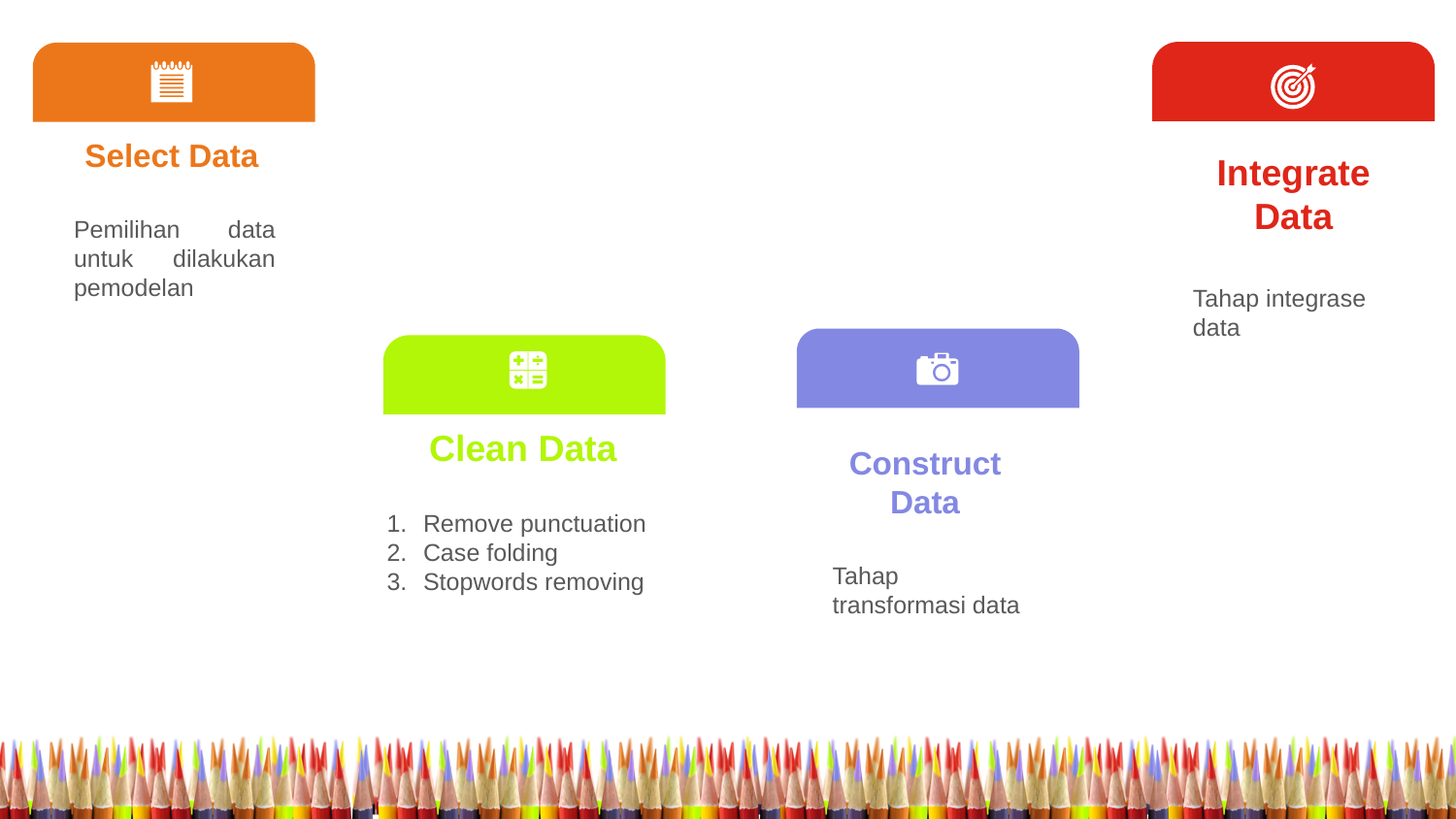

Select Data
Integrate Data
Pemilihan data untuk dilakukan pemodelan
Tahap integrase data

Clean Data
Construct Data
Remove punctuation
Case folding
Stopwords removing
Tahap transformasi data